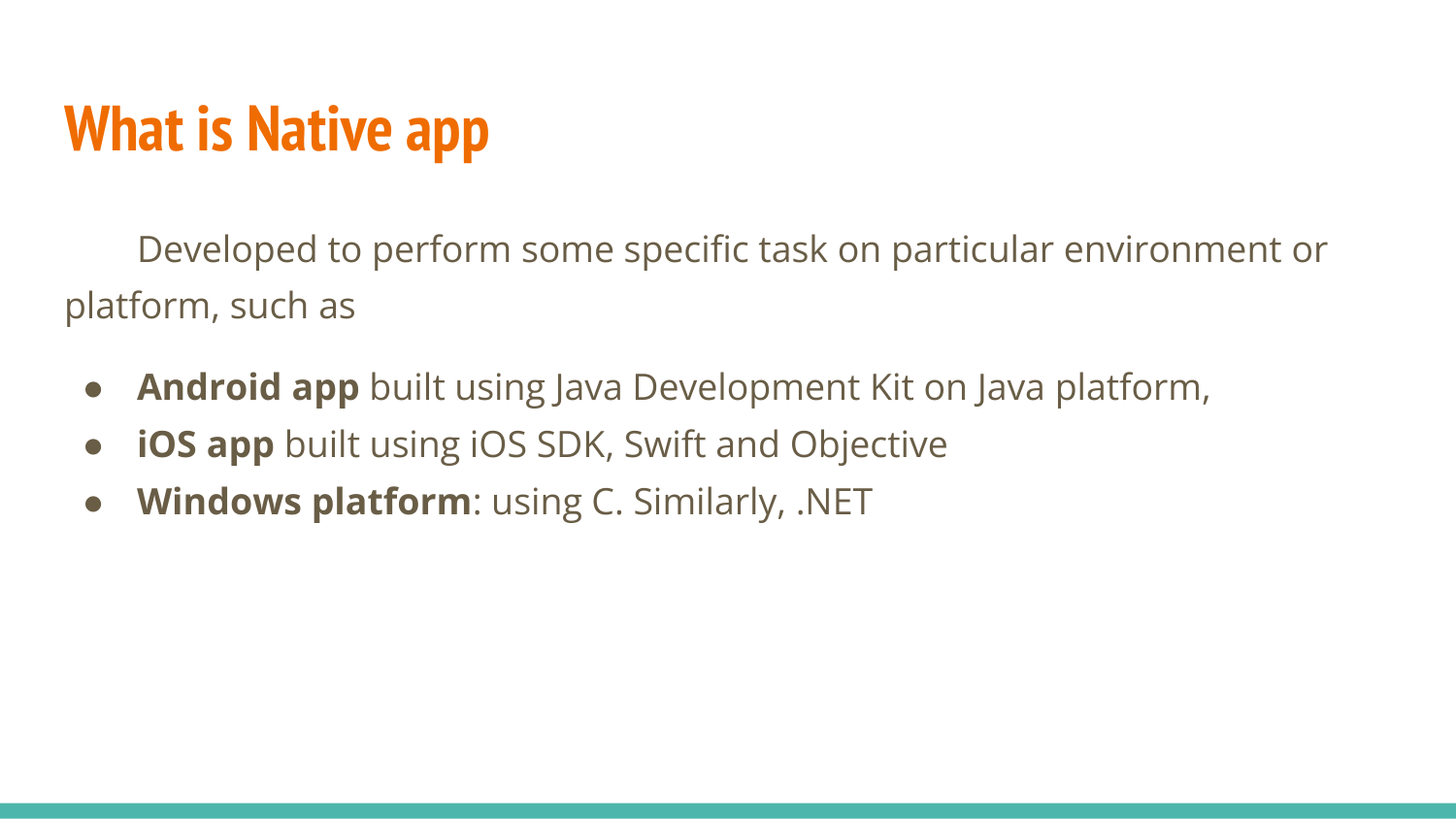

# What is Native app
Developed to perform some specific task on particular environment or platform, such as
Android app built using Java Development Kit on Java platform,
iOS app built using iOS SDK, Swift and Objective
Windows platform: using C. Similarly, .NET